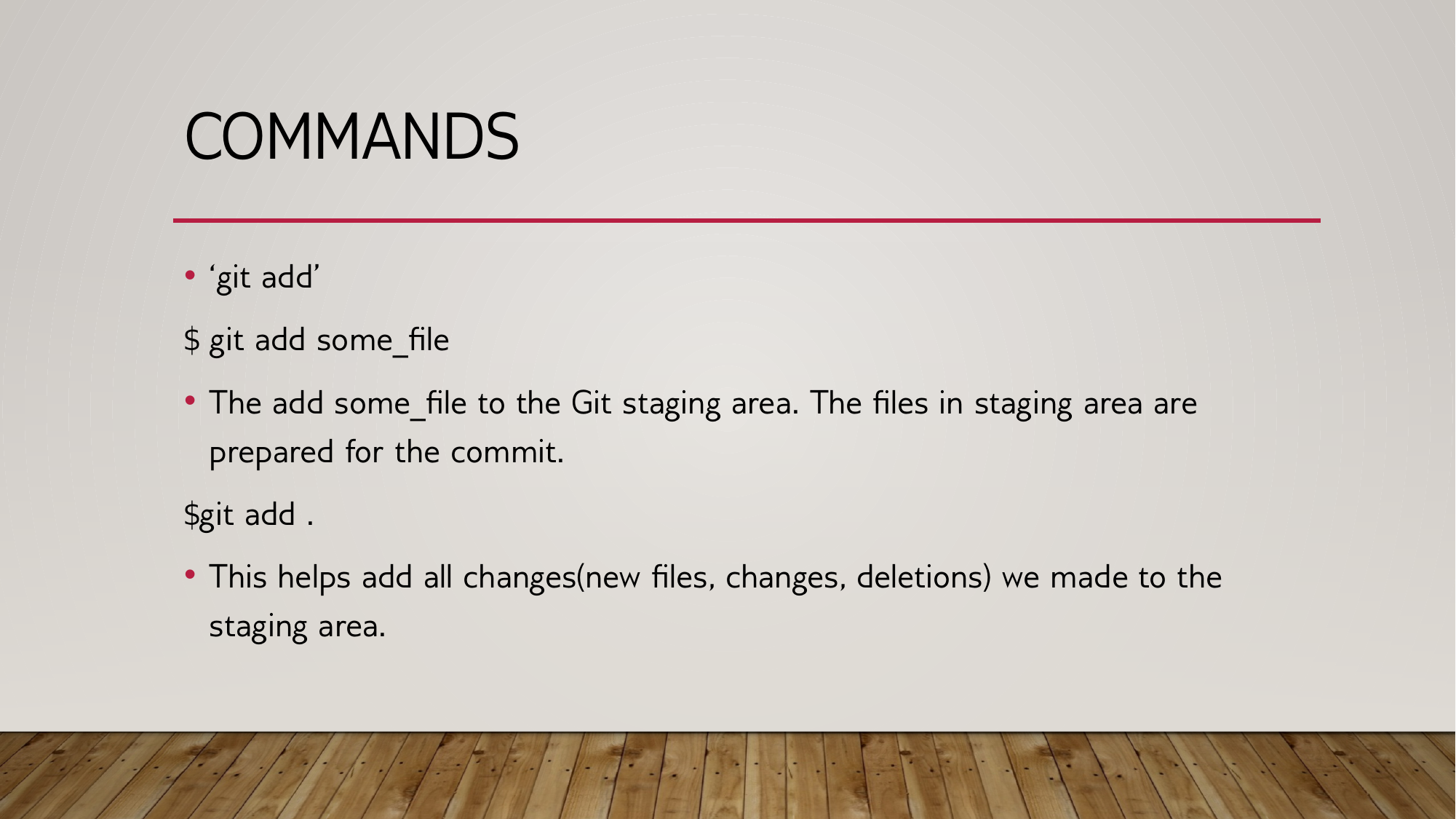

# COMMANDS
‘git add’
$ git add some_file
The add some_file to the Git staging area. The files in staging area are prepared for the commit.
$git add .
This helps add all changes(new files, changes, deletions) we made to the staging area.